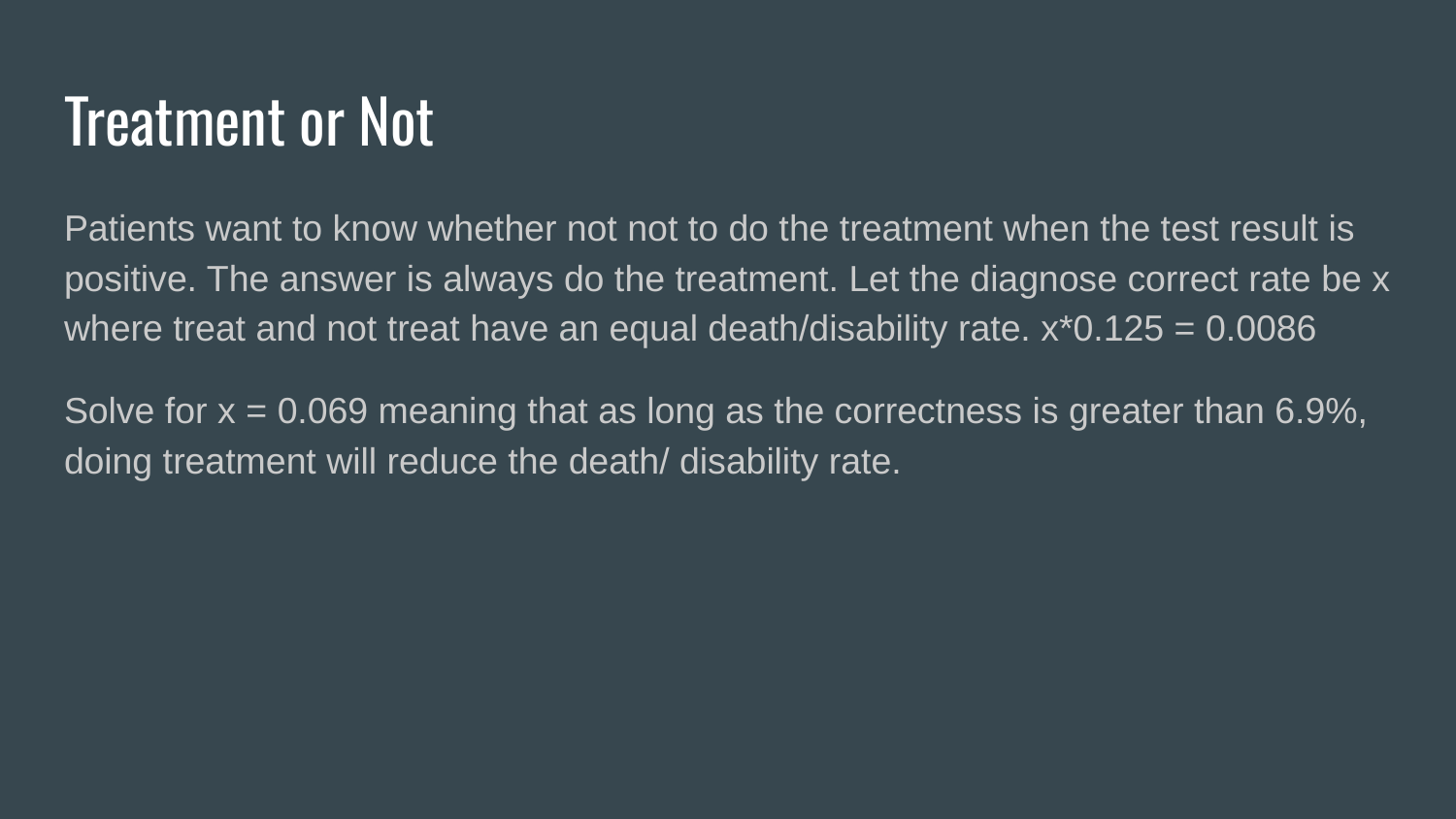

# Treatment or Not
Patients want to know whether not not to do the treatment when the test result is positive. The answer is always do the treatment. Let the diagnose correct rate be x where treat and not treat have an equal death/disability rate. x*0.125 = 0.0086
Solve for x = 0.069 meaning that as long as the correctness is greater than 6.9%, doing treatment will reduce the death/ disability rate.